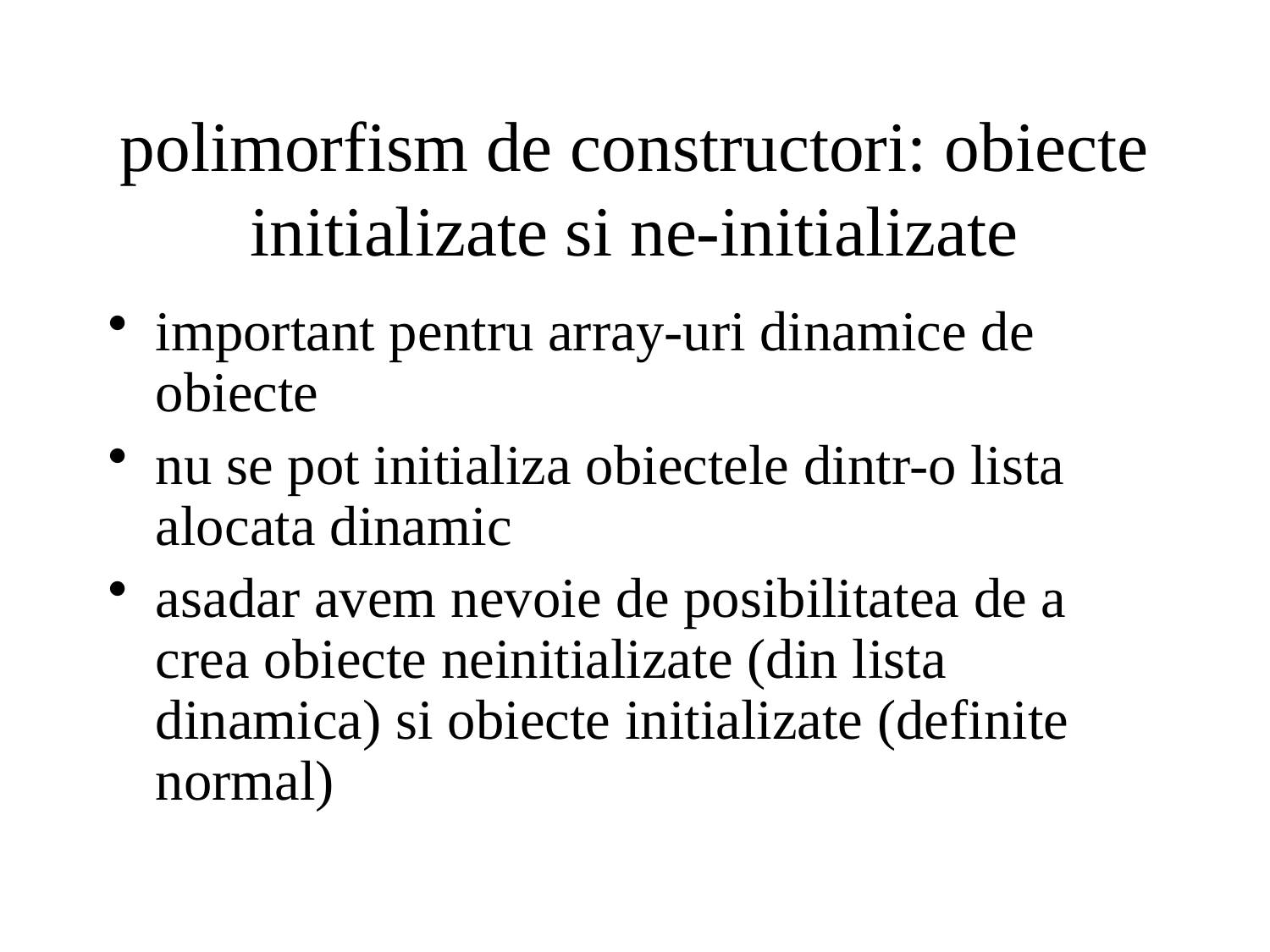

# polimorfism de constructori: obiecte initializate si ne-initializate
important pentru array-uri dinamice de obiecte
nu se pot initializa obiectele dintr-o lista alocata dinamic
asadar avem nevoie de posibilitatea de a crea obiecte neinitializate (din lista dinamica) si obiecte initializate (definite normal)